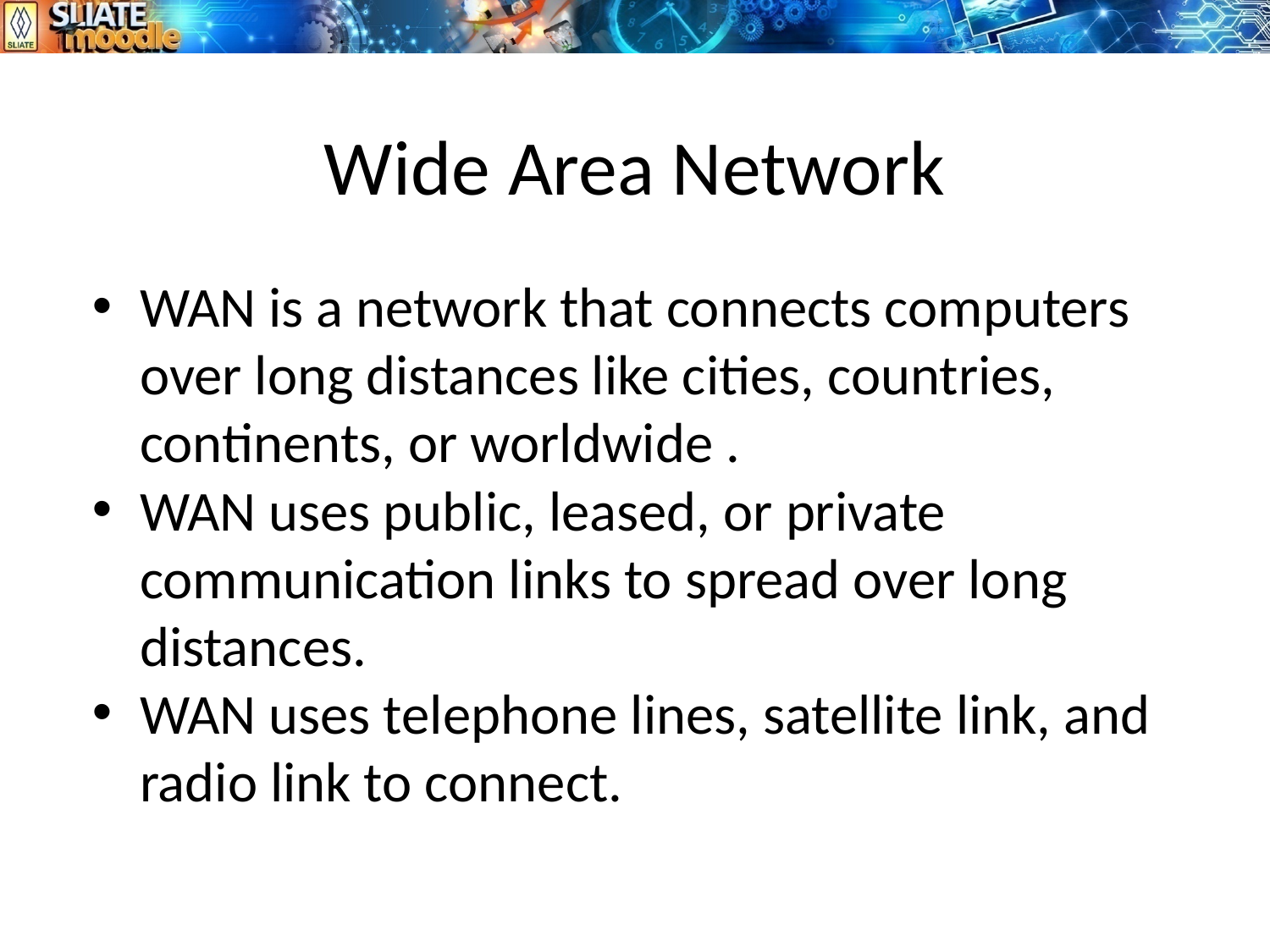

# Wide Area Network
WAN is a network that connects computers over long distances like cities, countries, continents, or worldwide .
WAN uses public, leased, or private communication links to spread over long distances.
WAN uses telephone lines, satellite link, and radio link to connect.